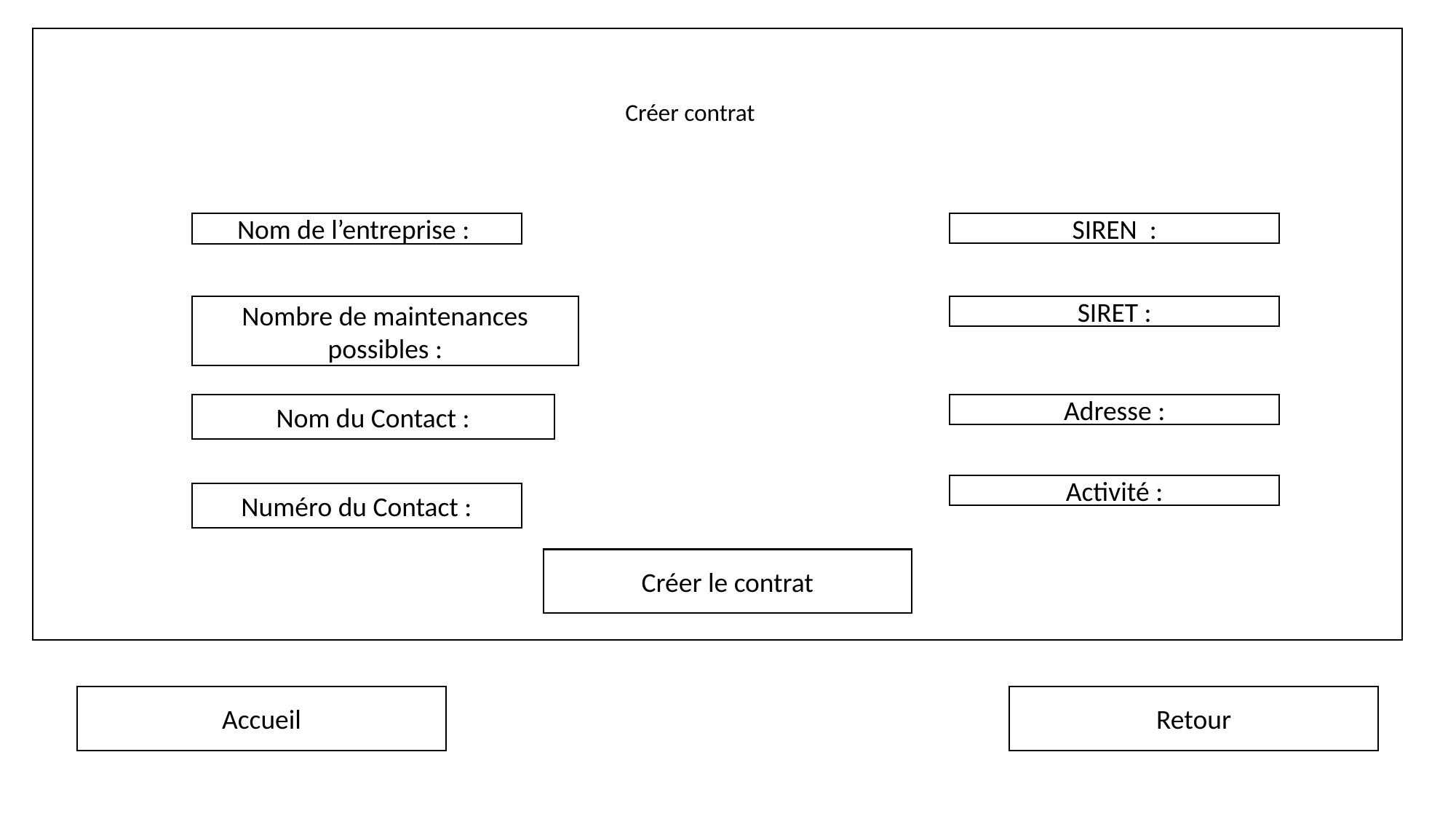

Créer contrat

Nom de l’entreprise :
SIREN  :
SIRET :
Nombre de maintenances possibles :
Nom du Contact :
Adresse :
Activité :
Numéro du Contact :
Créer le contrat
Accueil
Retour